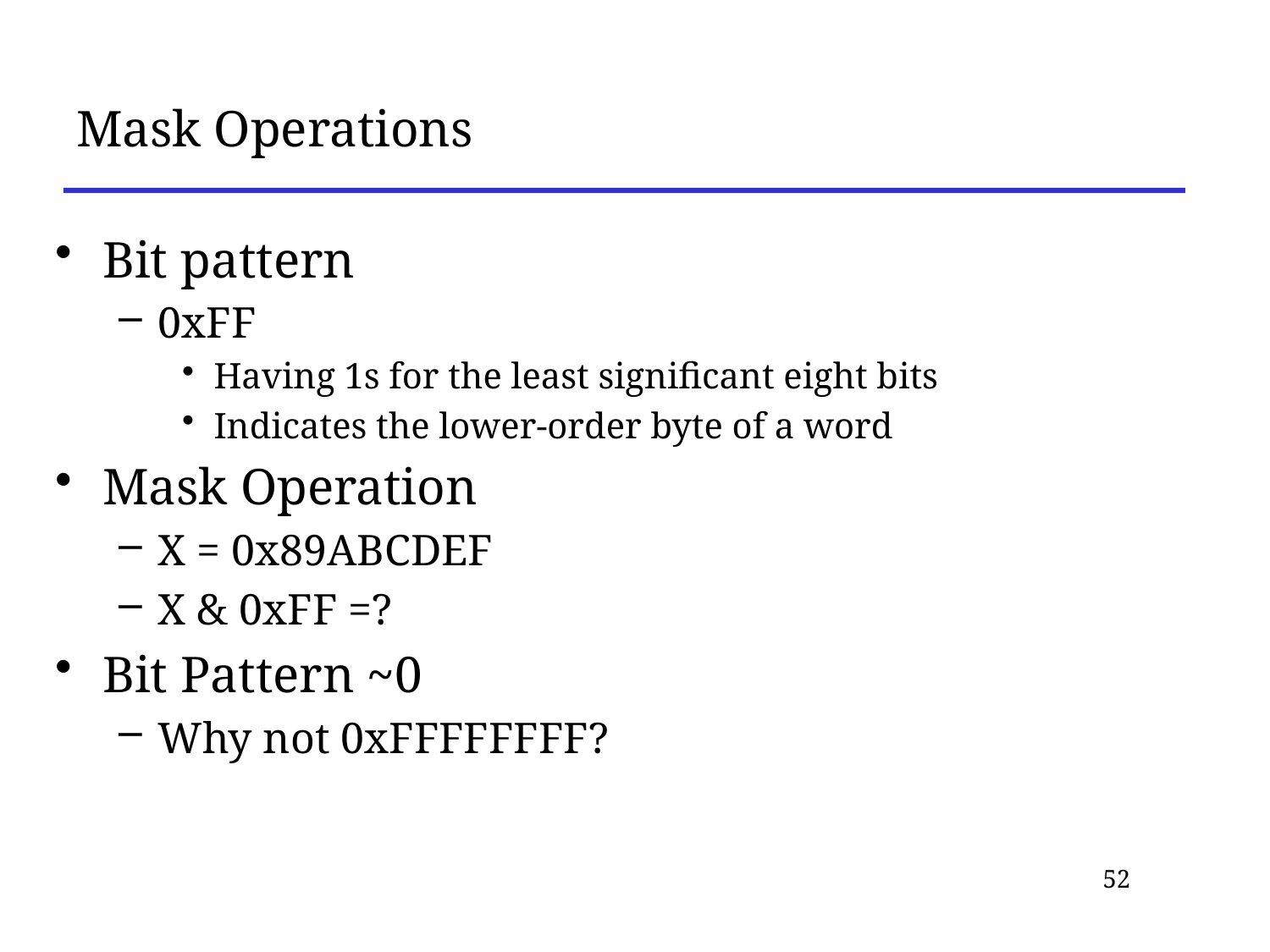

# Mask Operations
Bit pattern
0xFF
Having 1s for the least significant eight bits
Indicates the lower-order byte of a word
Mask Operation
X = 0x89ABCDEF
X & 0xFF =?
Bit Pattern ~0
Why not 0xFFFFFFFF?
52